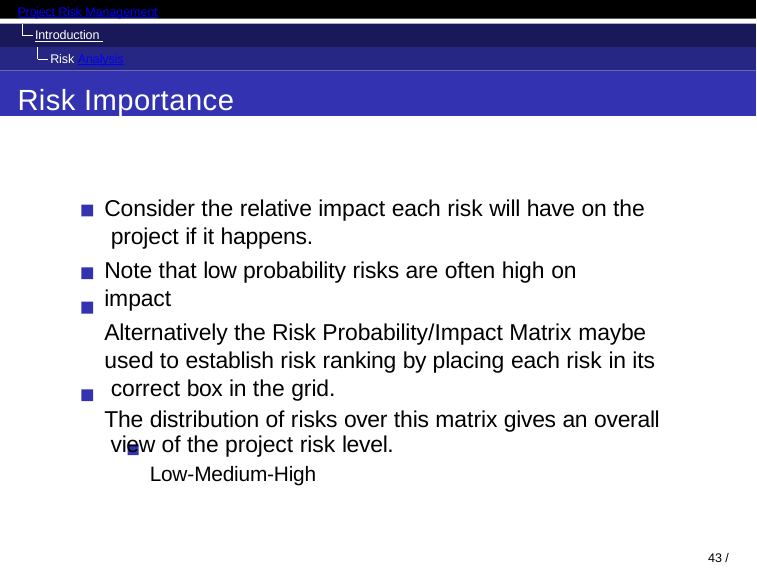

Project Risk Management
Introduction  Risk Analysis

Risk Importance
Consider the relative impact each risk will have on the  project if it happens.
Note that low probability risks are often high on impact
Alternatively the Risk Probability/Impact Matrix maybe  used to establish risk ranking by placing each risk in its  correct box in the grid.
The distribution of risks over this matrix gives an overall  view of the project risk level.
Low-Medium-High

43 / 98